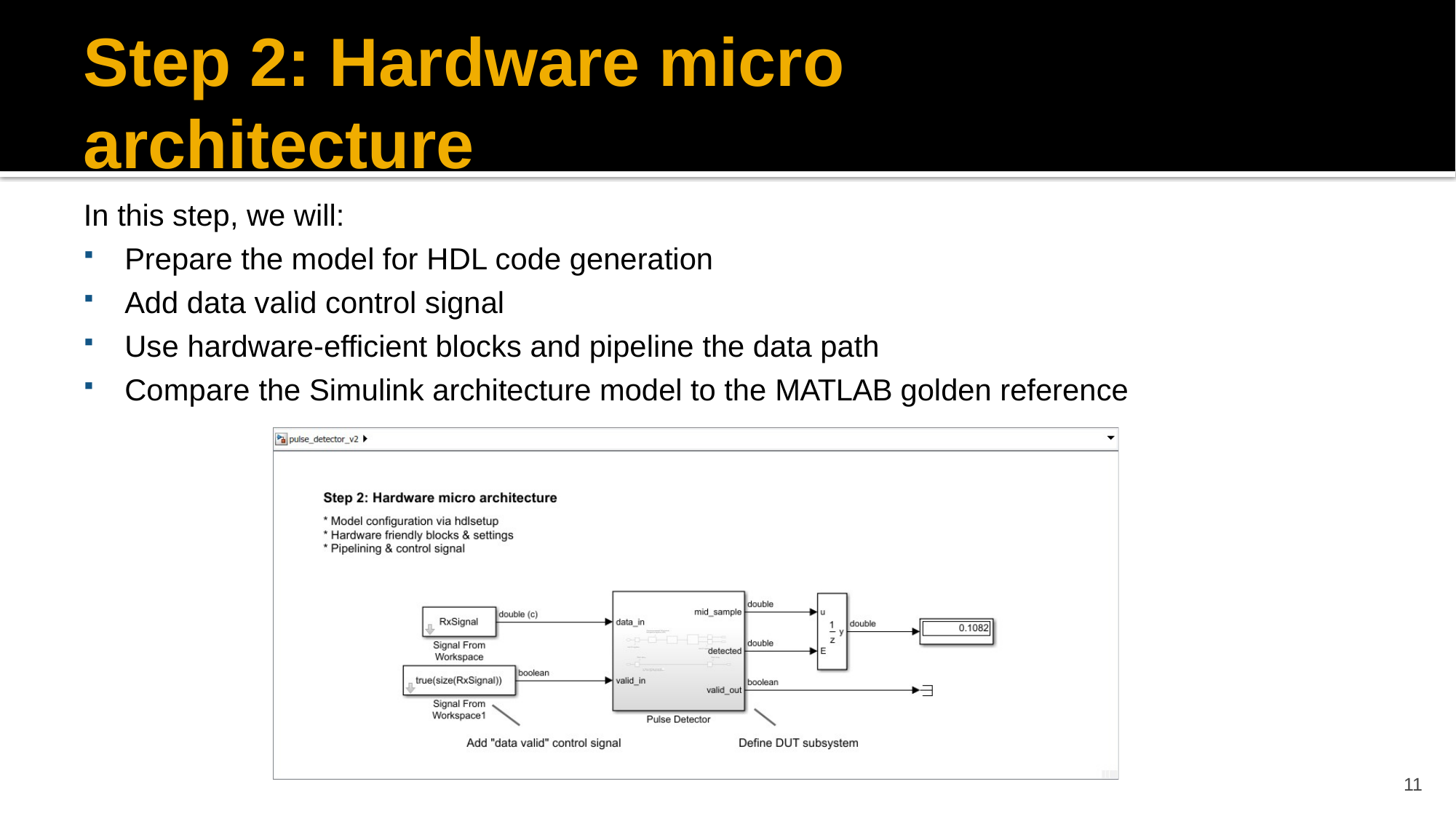

# Step 2: Hardware micro architecture
In this step, we will:
Prepare the model for HDL code generation
Add data valid control signal
Use hardware-efficient blocks and pipeline the data path
Compare the Simulink architecture model to the MATLAB golden reference

11